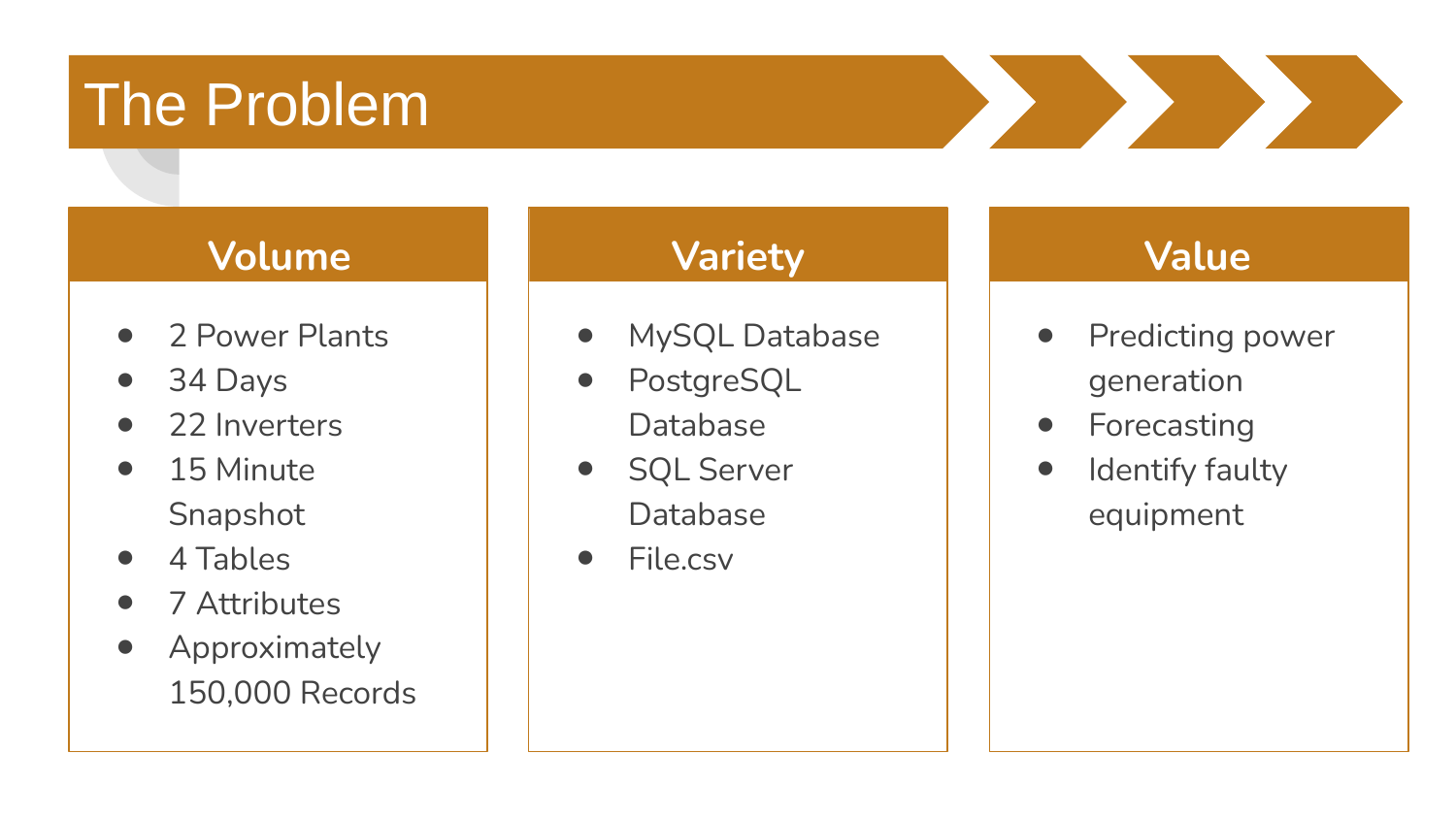

The Problem

Volume

Variety

Value
2 Power Plants
34 Days
22 Inverters
15 Minute Snapshot
4 Tables
7 Attributes
Approximately 150,000 Records
MySQL Database
PostgreSQL Database
SQL Server Database
File.csv
Predicting power generation
Forecasting
Identify faulty equipment